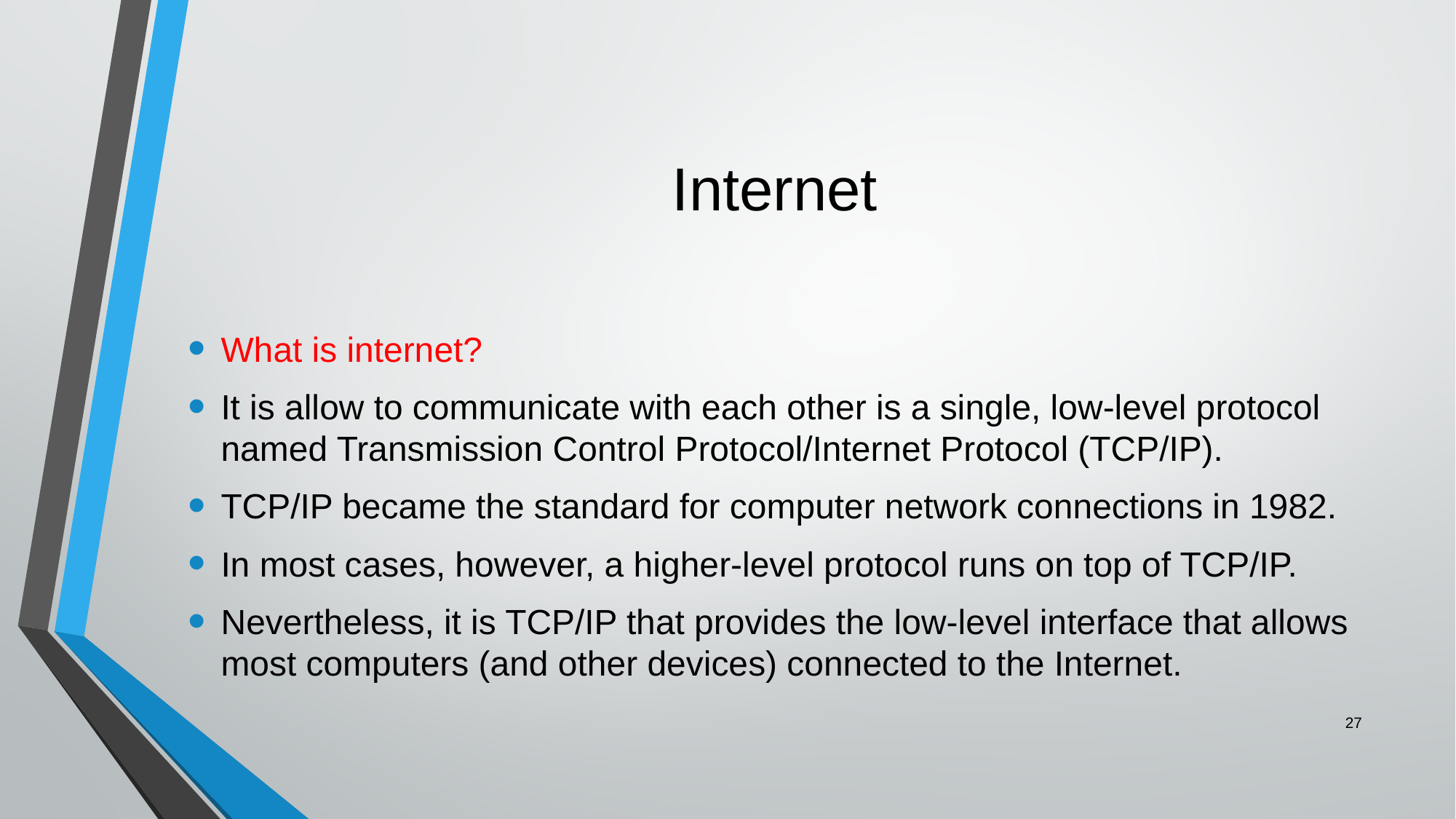

# Internet
What is internet?
It is allow to communicate with each other is a single, low-level protocol named Transmission Control Protocol/Internet Protocol (TCP/IP).
TCP/IP became the standard for computer network connections in 1982.
In most cases, however, a higher-level protocol runs on top of TCP/IP.
Nevertheless, it is TCP/IP that provides the low-level interface that allows most computers (and other devices) connected to the Internet.
27